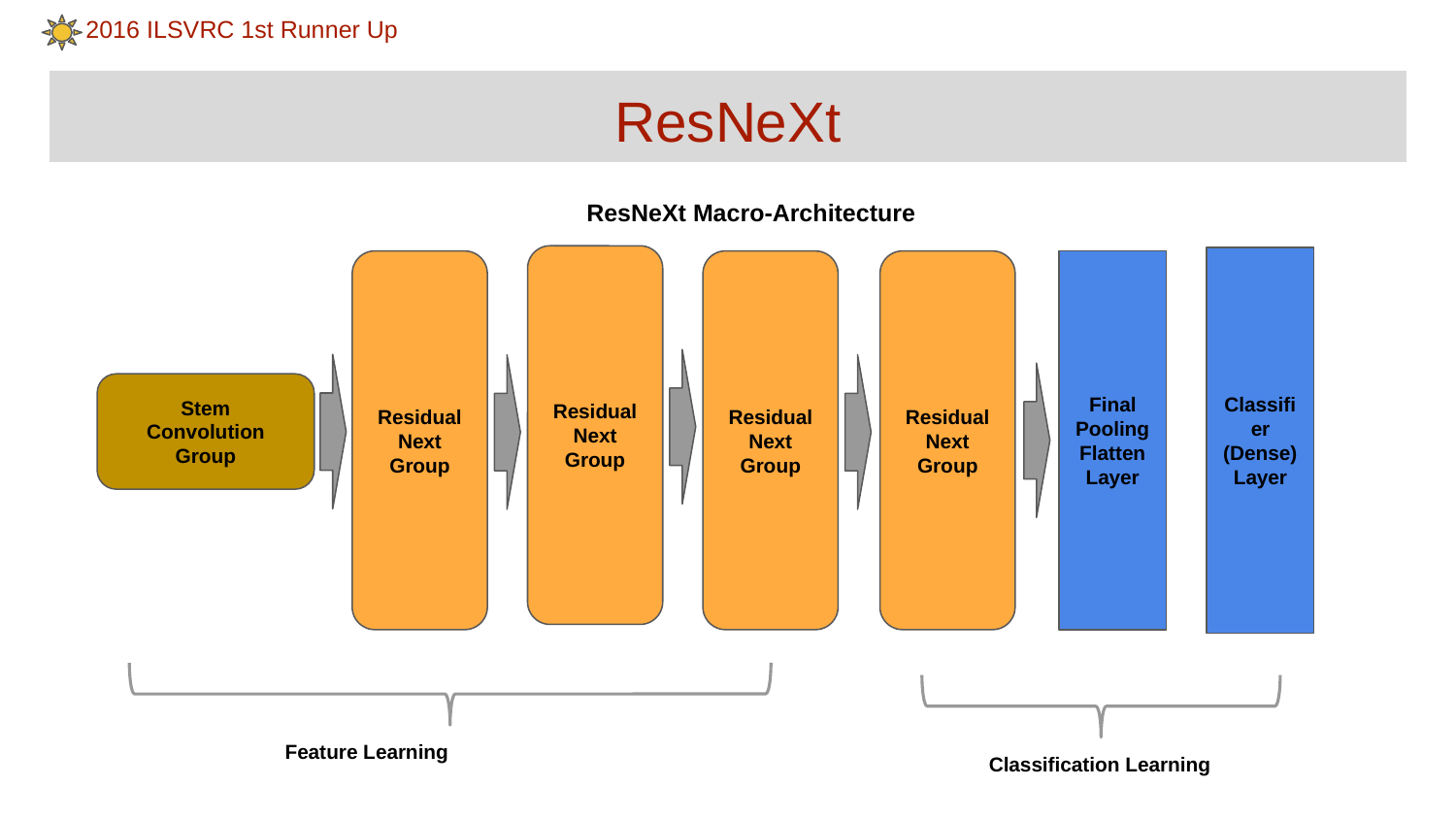

2016 ILSVRC 1st Runner Up

# ResNeXt
ResNeXt Macro-Architecture
Residual
Next
Group
Classifier
(Dense)
Layer
Residual Next
Group
Residual
Next
Group
Residual
Next
Group
Final
Pooling
Flatten
Layer

Stem
Convolution Group

Feature Learning
Classification Learning